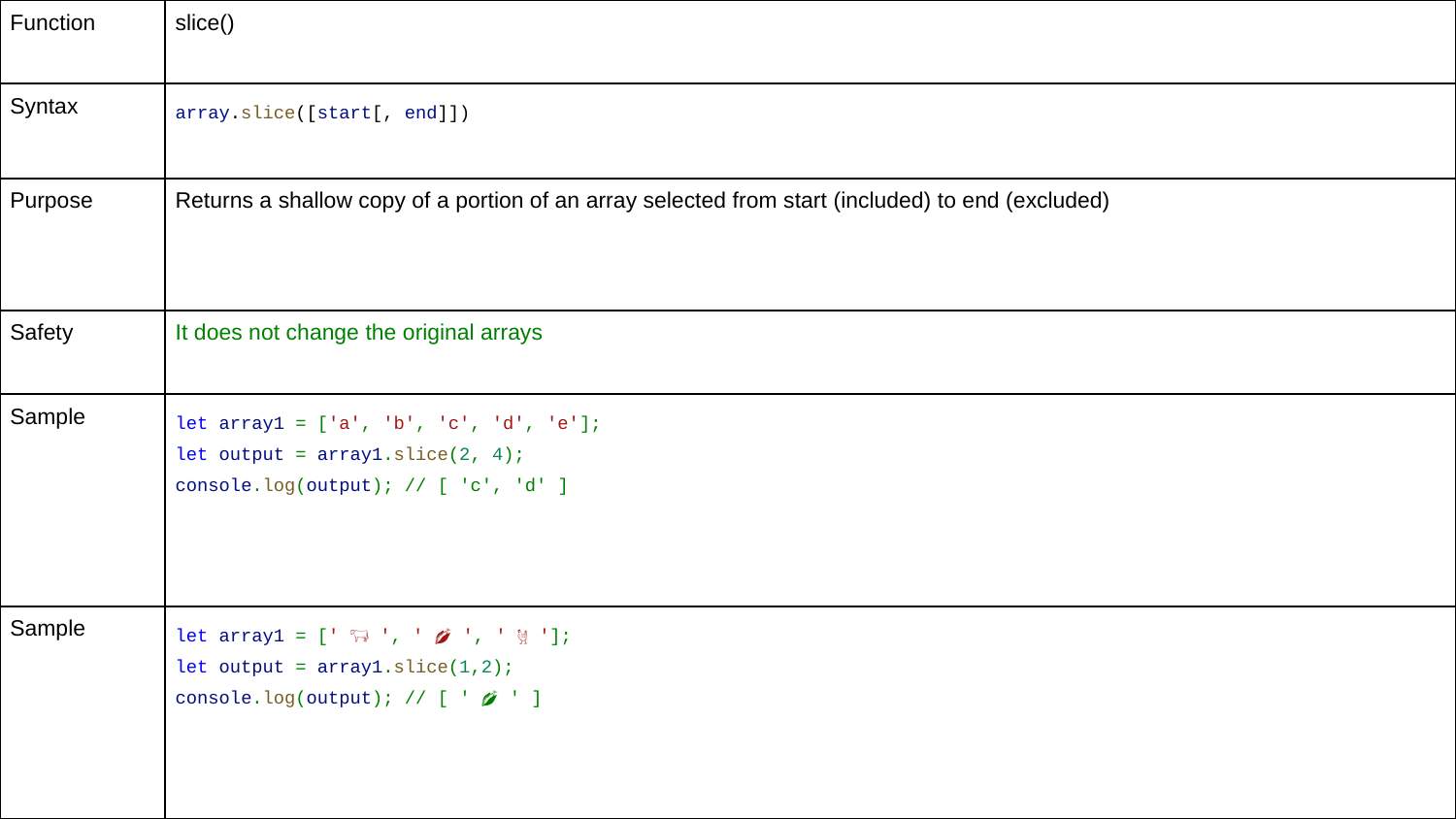

| Function | slice() |
| --- | --- |
| Syntax | array.slice([start[, end]]) |
| Purpose | Returns a shallow copy of a portion of an array selected from start (included) to end (excluded) |
| Safety | It does not change the original arrays |
| Sample | let array1 = ['a', 'b', 'c', 'd', 'e']; let output = array1.slice(2, 4); console.log(output); // [ 'c', 'd' ] |
| Sample | let array1 = [' 🐄 ', ' 🌽 ', ' 🐔 ']; let output = array1.slice(1,2); console.log(output); // [ ' 🌽 ' ] |